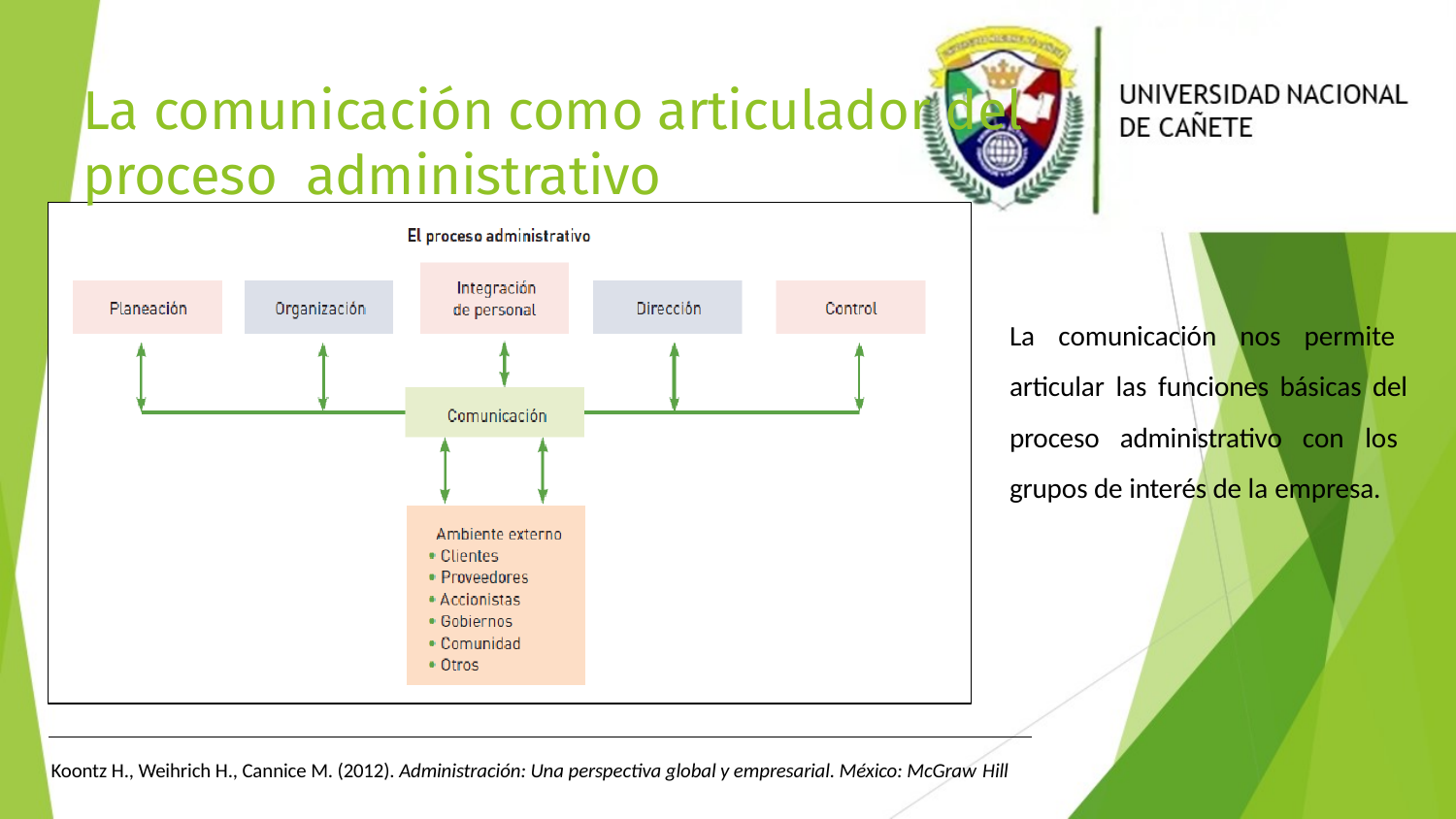

# La comunicación como articulador del proceso  administrativo
La comunicación nos permite  articular las funciones básicas del  proceso administrativo con los  grupos de interés de la empresa.

Koontz H., Weihrich H., Cannice M. (2012). Administración: Una perspectiva global y empresarial. México: McGraw Hill